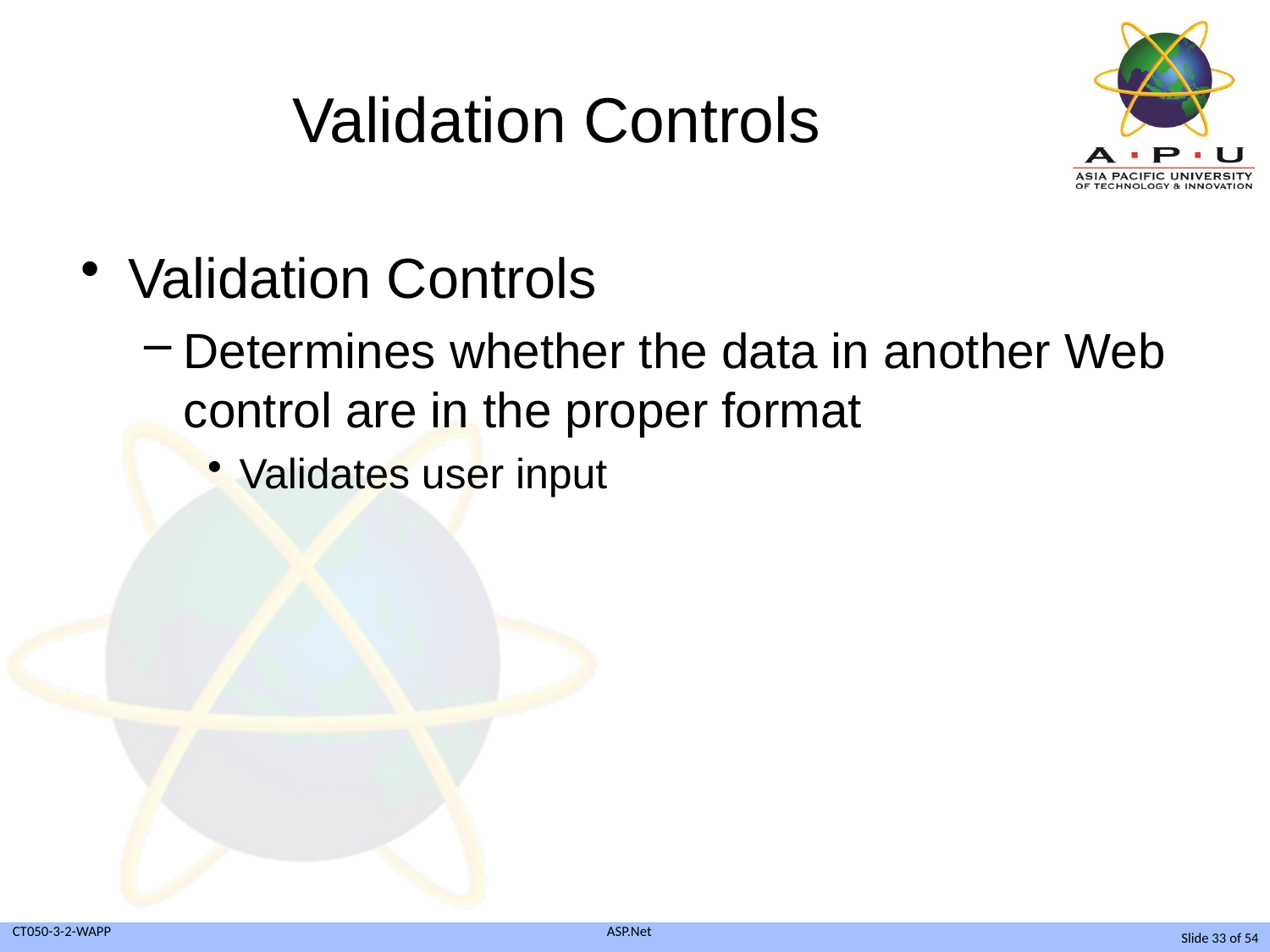

# Validation Controls
Validation Controls
Determines whether the data in another Web control are in the proper format
Validates user input